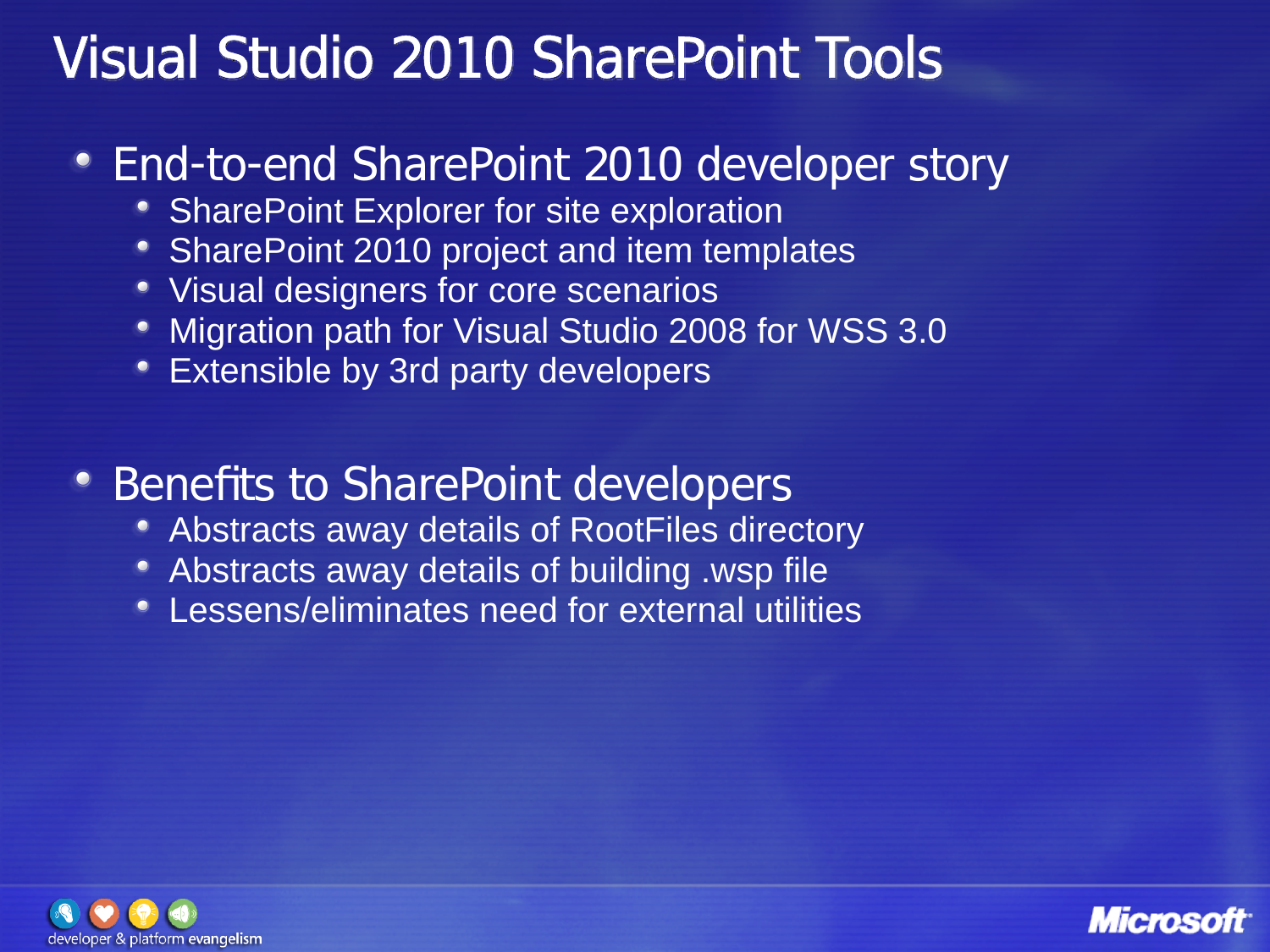

# Visual Studio 2010 SharePoint Tools
End-to-end SharePoint 2010 developer story
SharePoint Explorer for site exploration
SharePoint 2010 project and item templates
Visual designers for core scenarios
Migration path for Visual Studio 2008 for WSS 3.0
Extensible by 3rd party developers

Benefits to SharePoint developers
Abstracts away details of RootFiles directory
Abstracts away details of building .wsp file
Lessens/eliminates need for external utilities